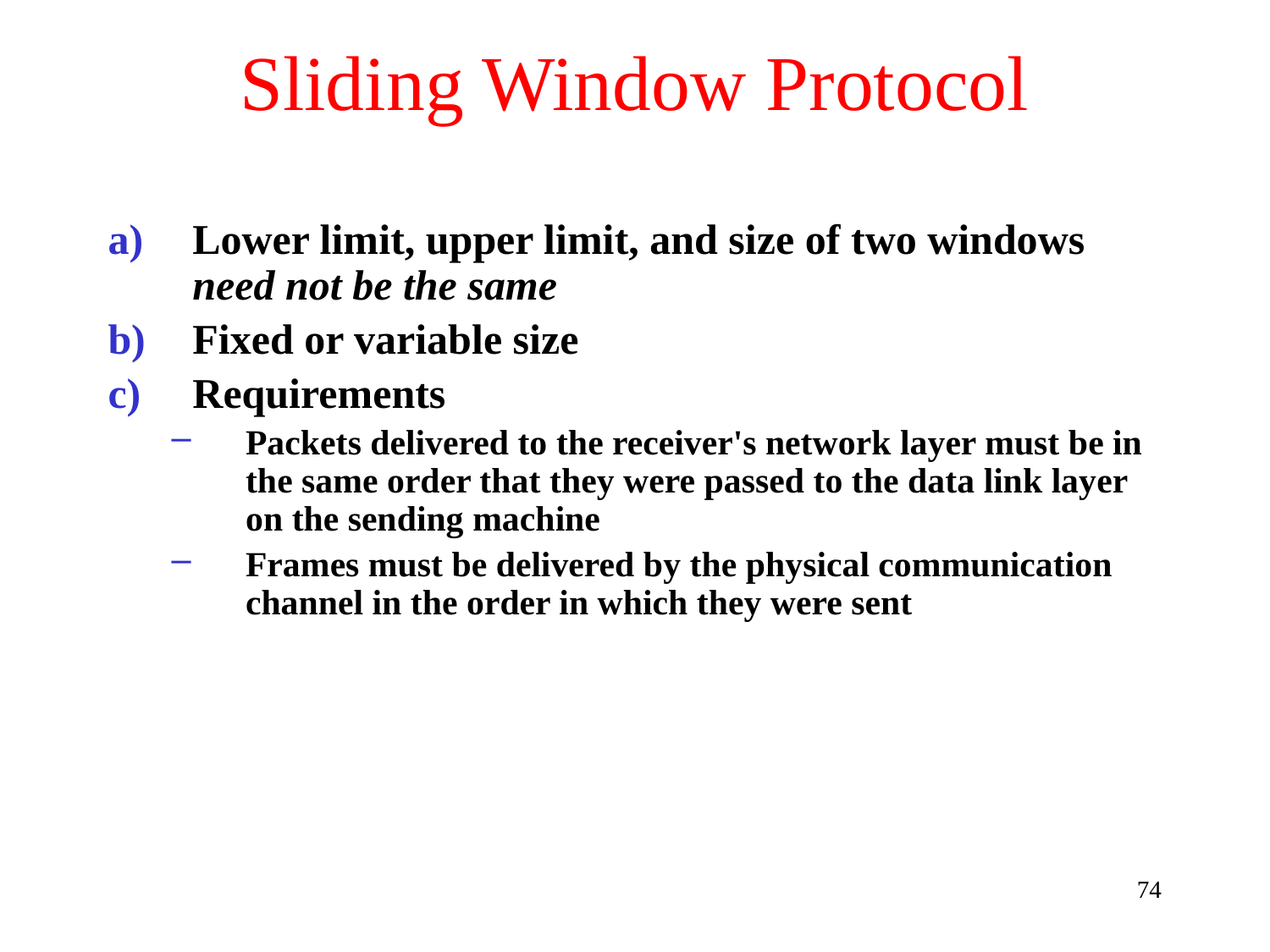

# Sliding Window Protocol
Lower limit, upper limit, and size of two windows need not be the same
Fixed or variable size
Requirements
Packets delivered to the receiver's network layer must be in the same order that they were passed to the data link layer on the sending machine
Frames must be delivered by the physical communication channel in the order in which they were sent
74